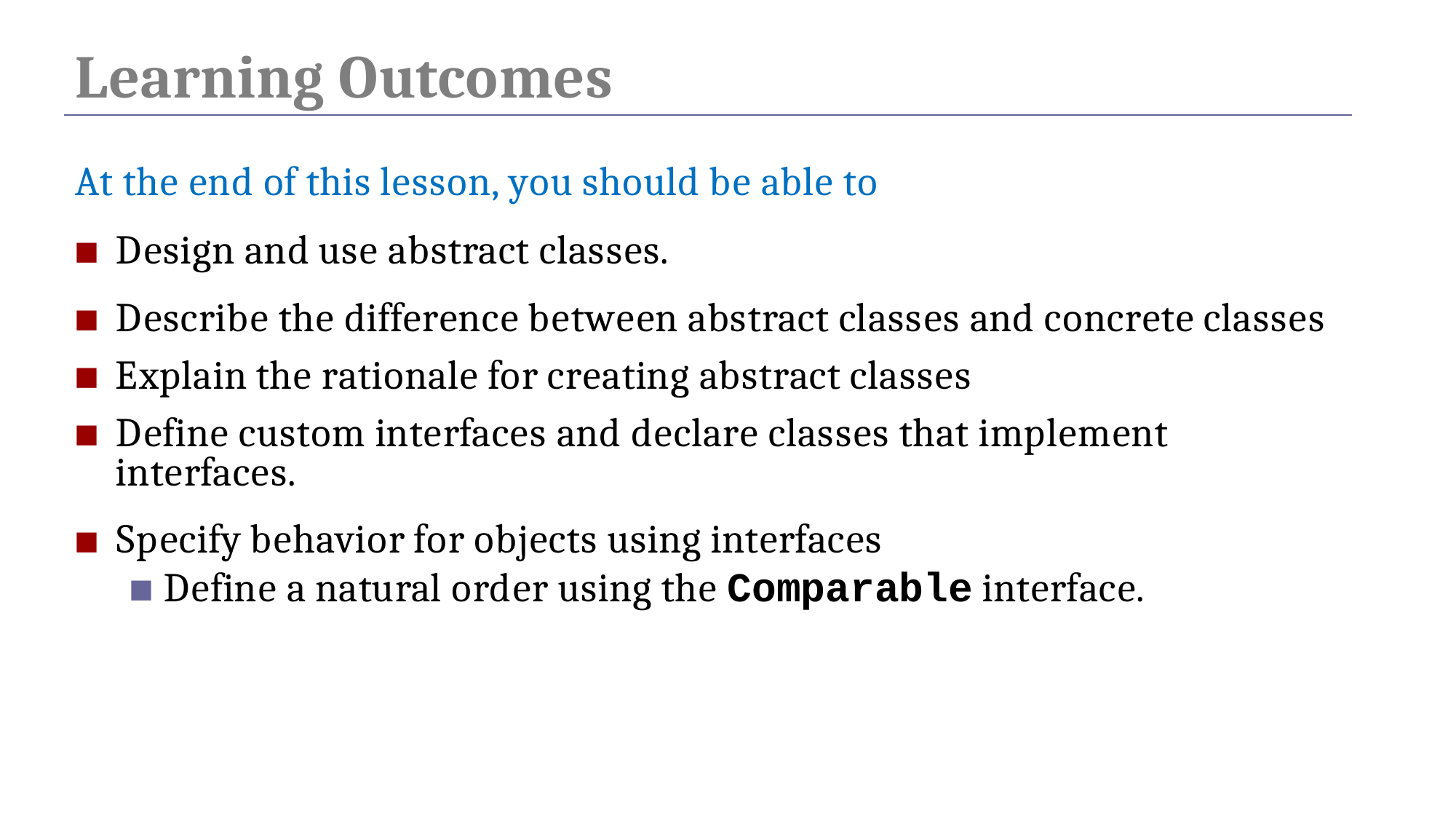

Learning Outcomes
At the end of this lesson, you should be able to
Design and use abstract classes.
Describe the difference between abstract classes and concrete classes
Explain the rationale for creating abstract classes
Define custom interfaces and declare classes that implement interfaces.
Specify behavior for objects using interfaces
Define a natural order using the Comparable interface.